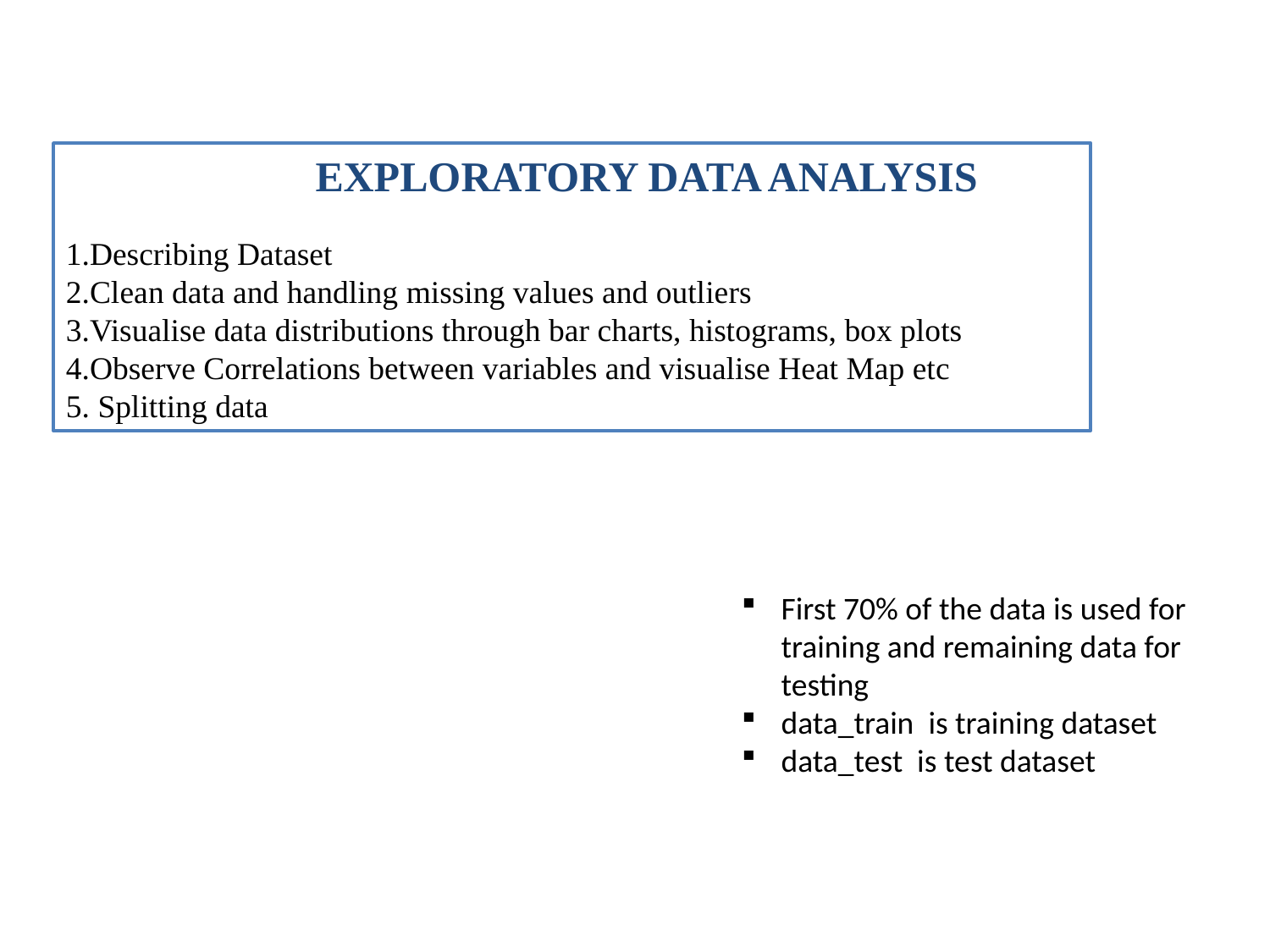

EXPLORATORY DATA ANALYSIS

1.Describing Dataset
2.Clean data and handling missing values and outliers
3.Visualise data distributions through bar charts, histograms, box plots
4.Observe Correlations between variables and visualise Heat Map etc
5. Splitting data
First 70% of the data is used for training and remaining data for testing
data_train  is training dataset
data_test  is test dataset